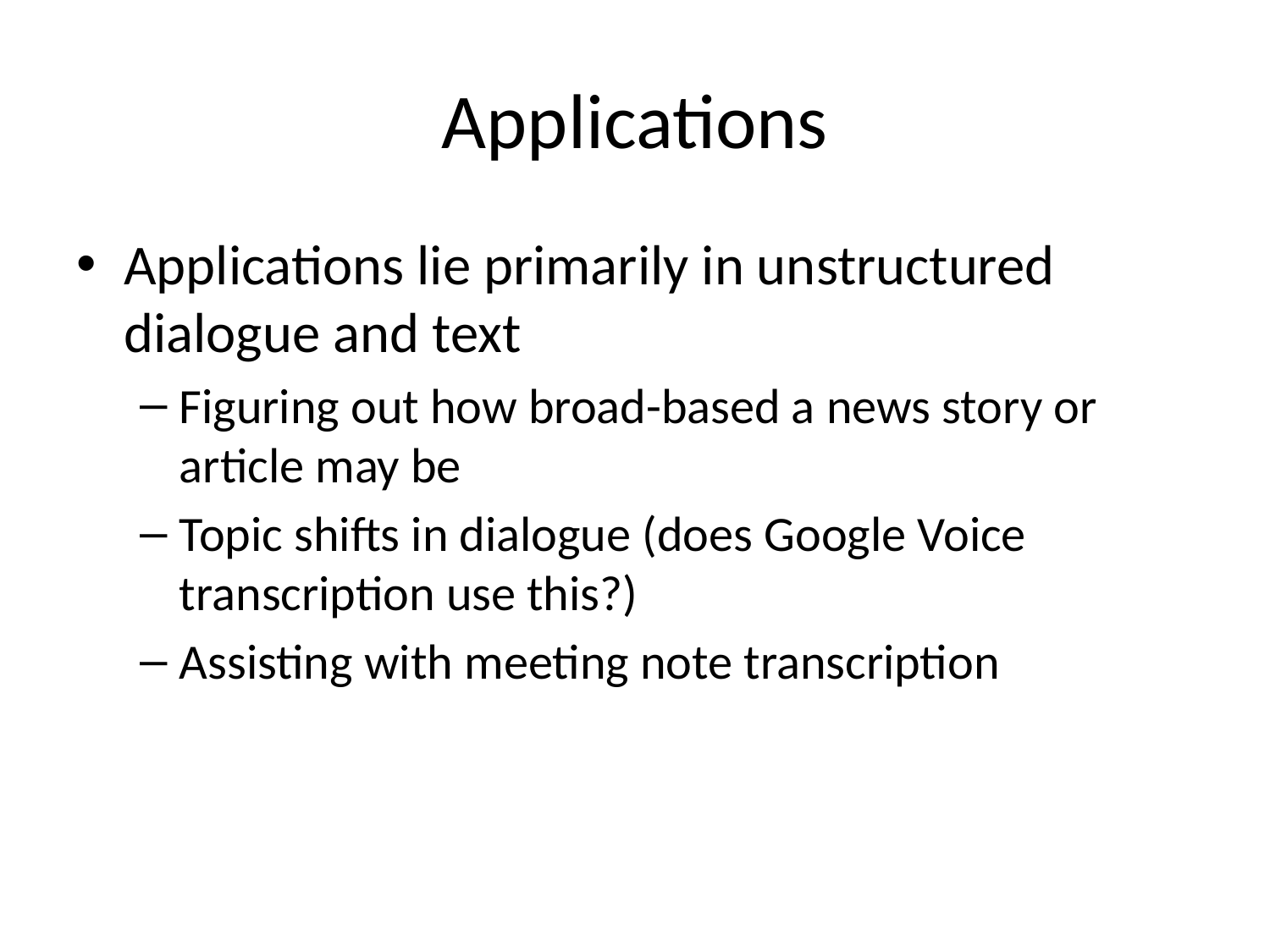

# Applications
Applications lie primarily in unstructured dialogue and text
Figuring out how broad-based a news story or article may be
Topic shifts in dialogue (does Google Voice transcription use this?)
Assisting with meeting note transcription